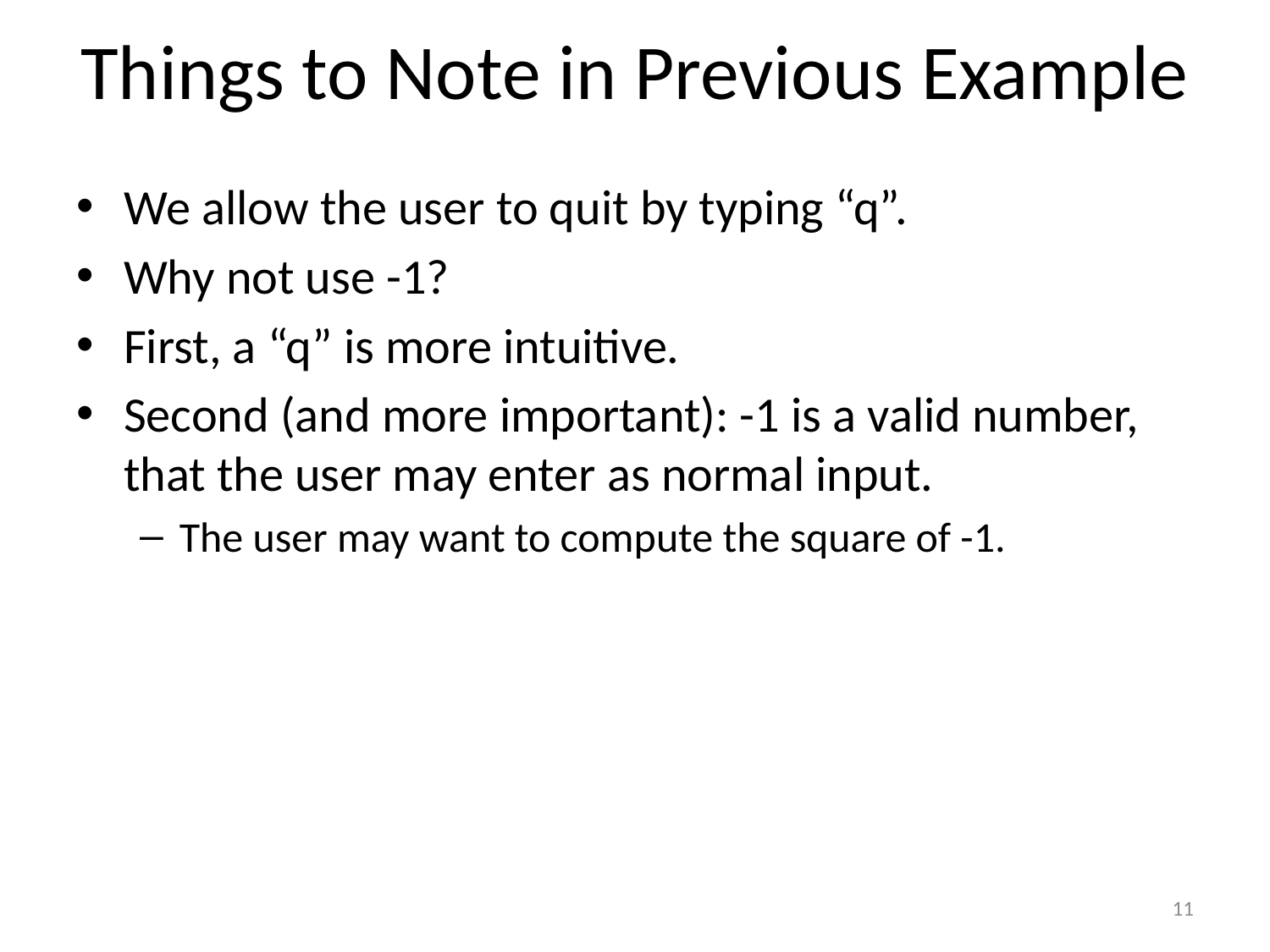

# Things to Note in Previous Example
We allow the user to quit by typing “q”.
Why not use -1?
First, a “q” is more intuitive.
Second (and more important): -1 is a valid number, that the user may enter as normal input.
The user may want to compute the square of -1.

11